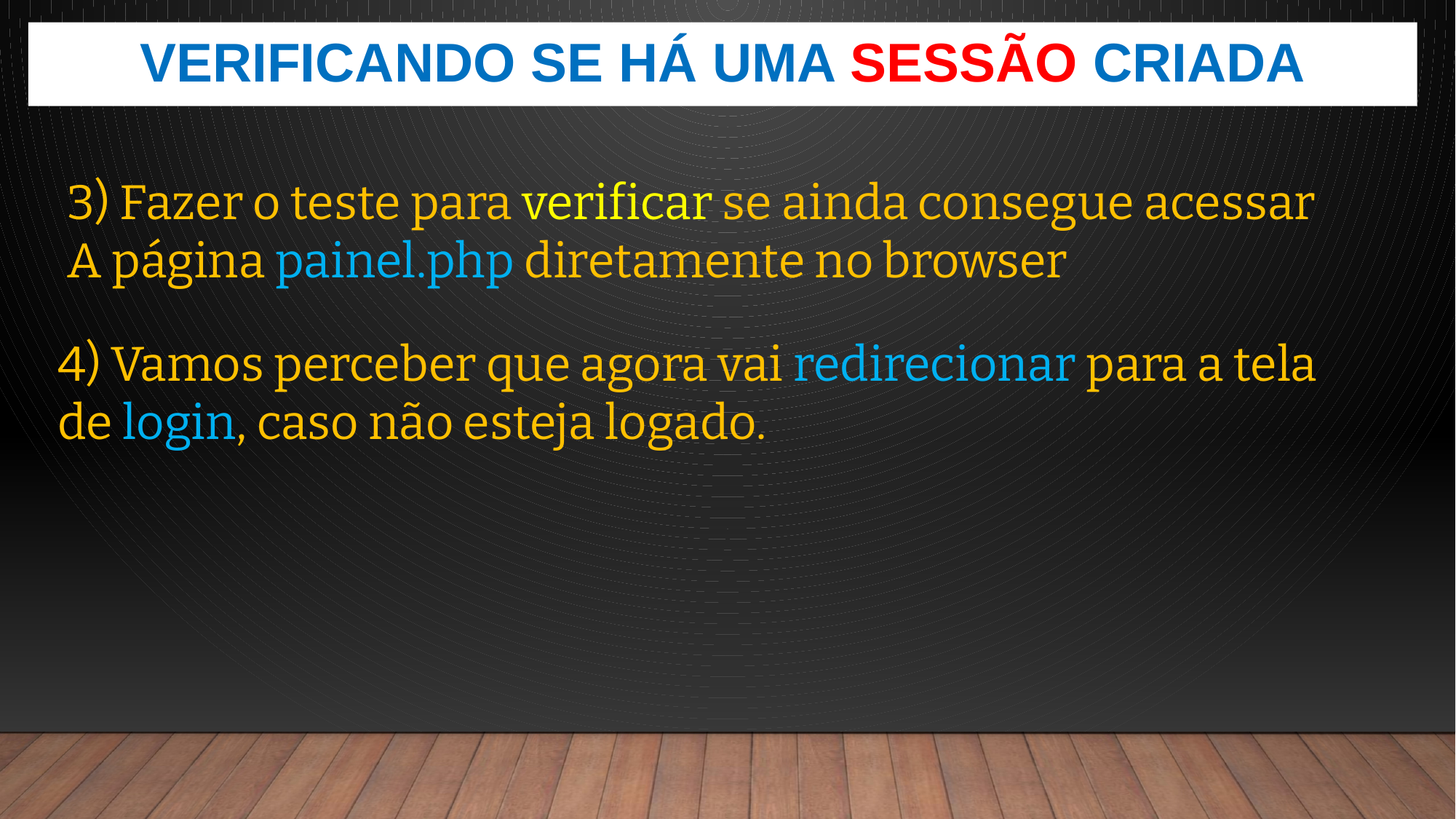

Verificando se há uma sessão criada
3) Fazer o teste para verificar se ainda consegue acessar
A página painel.php diretamente no browser
4) Vamos perceber que agora vai redirecionar para a tela de login, caso não esteja logado.